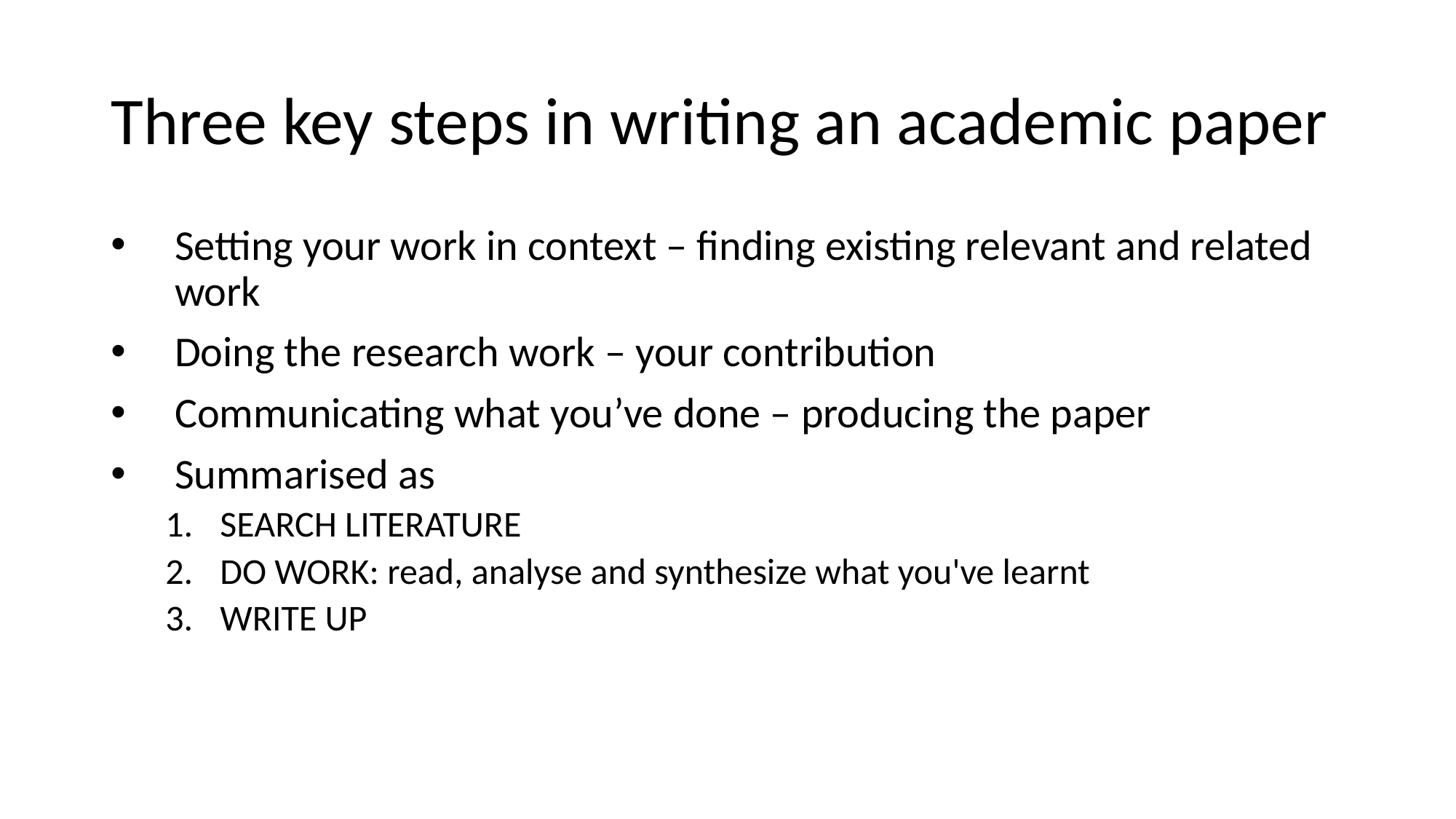

# Three key steps in writing an academic paper
Setting your work in context – finding existing relevant and related work
Doing the research work – your contribution
Communicating what you’ve done – producing the paper
Summarised as
SEARCH LITERATURE
DO WORK: read, analyse and synthesize what you've learnt
WRITE UP